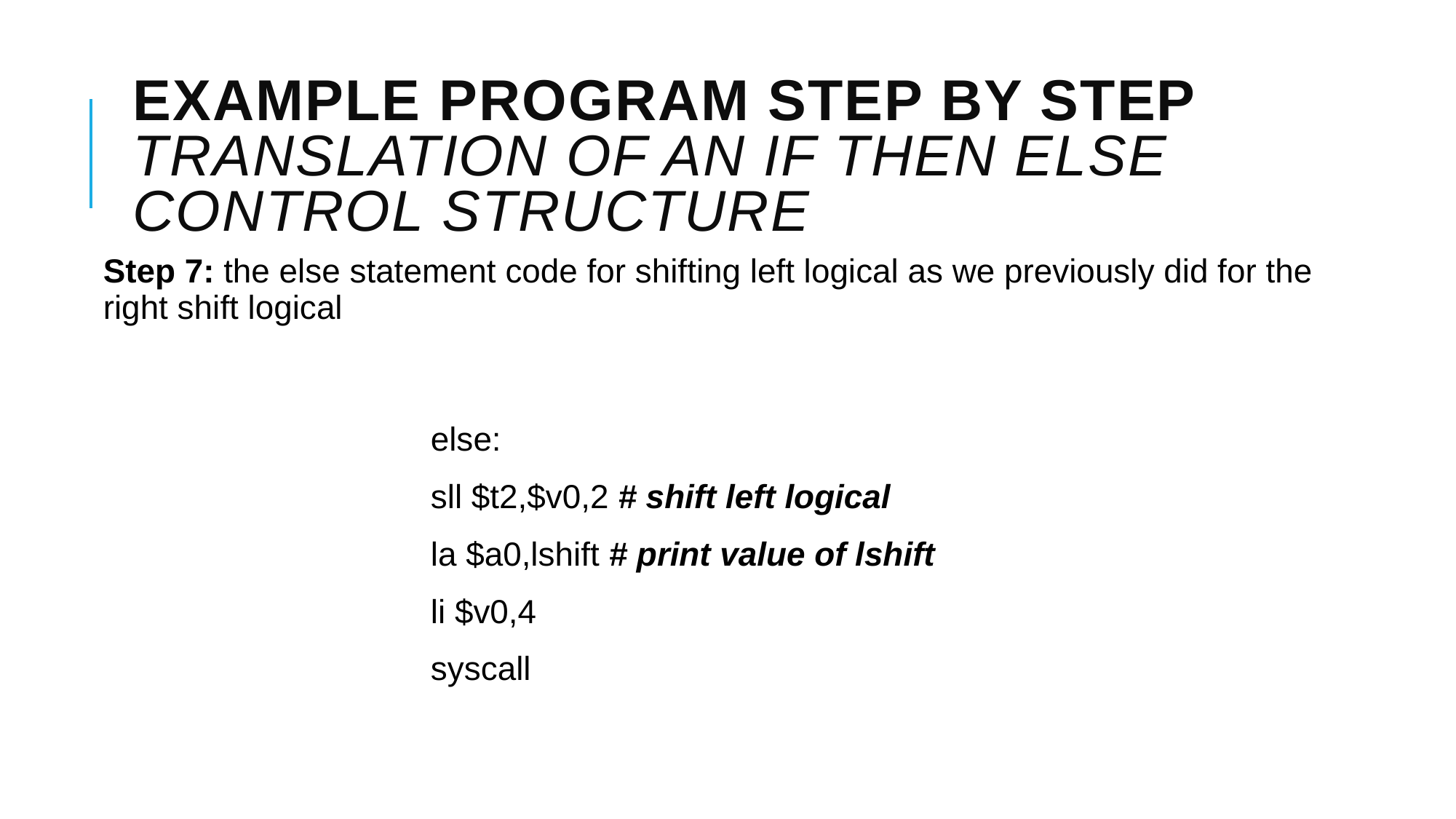

# Example Program Step By Step Translation of an IF THEN ELSE Control Structure
Step 7: the else statement code for shifting left logical as we previously did for the right shift logical
			else:
			sll $t2,$v0,2 # shift left logical
			la $a0,lshift # print value of lshift
			li $v0,4
			syscall